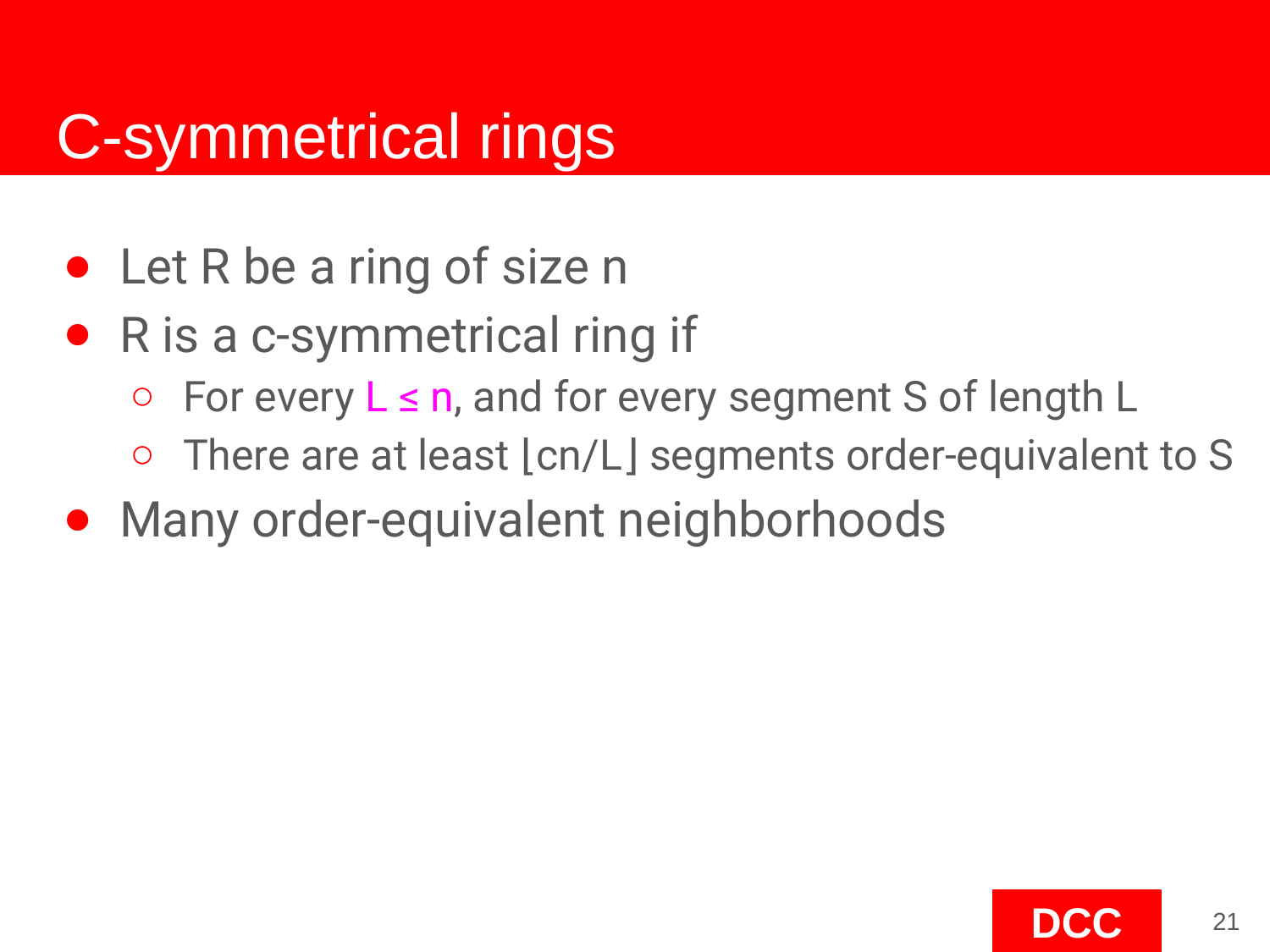

# C-symmetrical rings
Let R be a ring of size n
R is a c-symmetrical ring if
For every L ≤ n, and for every segment S of length L
There are at least ⌊cn/L⌋ segments order-equivalent to S
Many order-equivalent neighborhoods
21